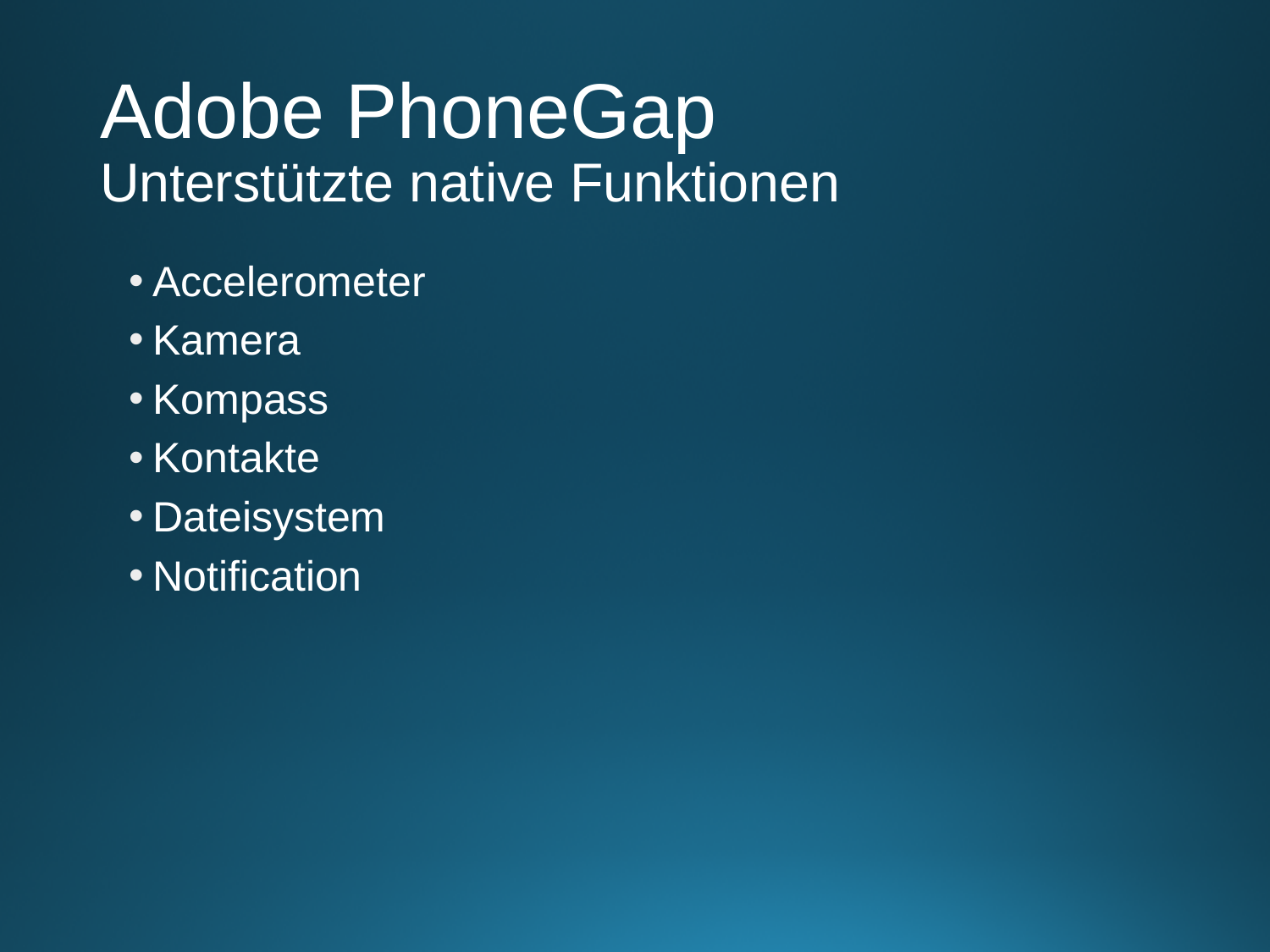

# Adobe PhoneGap Unterstützte native Funktionen
Accelerometer
Kamera
Kompass
Kontakte
Dateisystem
Notification